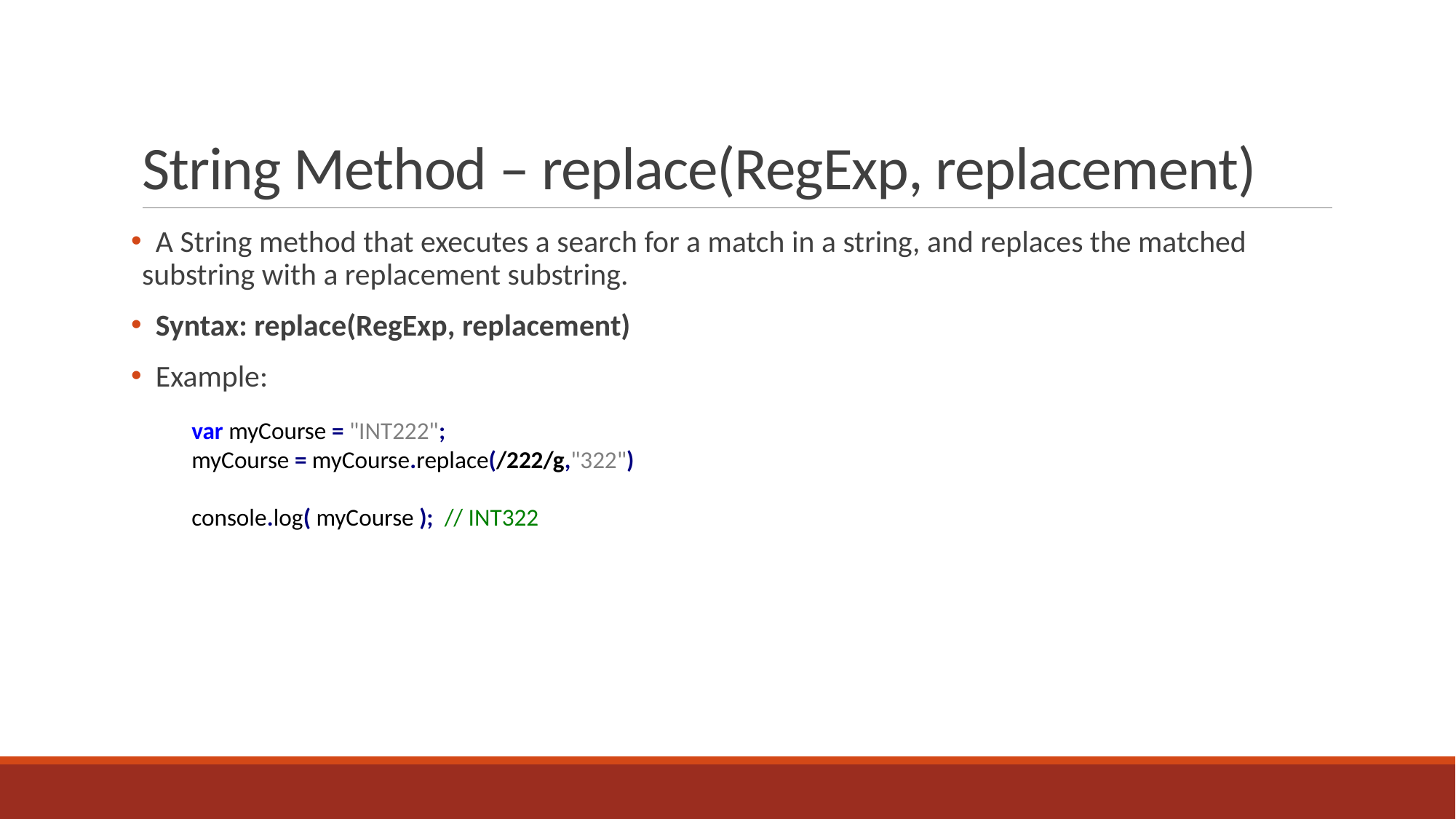

# String Method – replace(RegExp, replacement)
  A String method that executes a search for a match in a string, and replaces the matched substring with a replacement substring.
  Syntax: replace(RegExp, replacement)
  Example:
var myCourse = "INT222";
myCourse = myCourse.replace(/222/g,"322")

console.log( myCourse );  // INT322